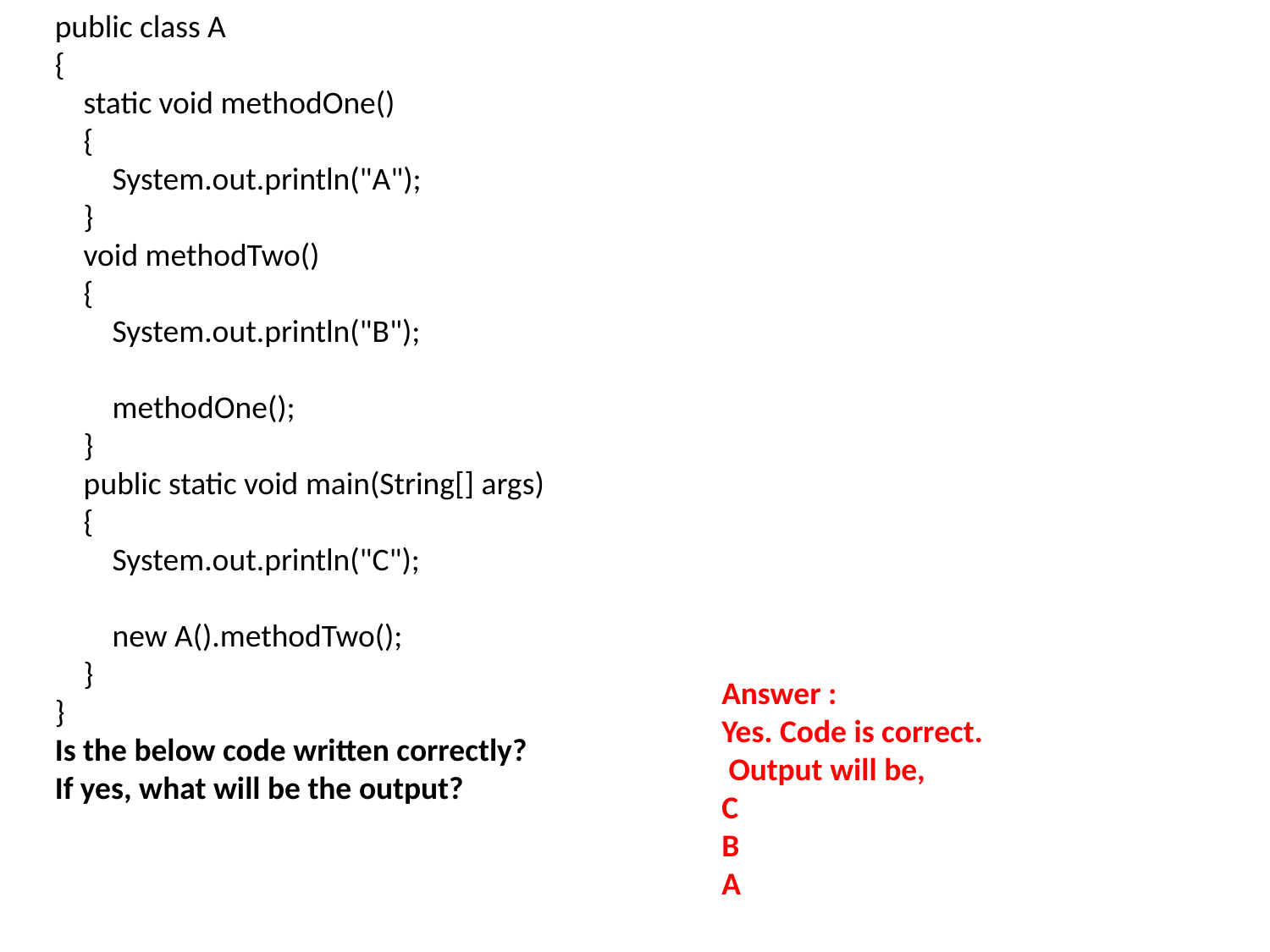

public class A
{
    static void methodOne()
    {
        System.out.println("A");
    }
    void methodTwo()
    {
        System.out.println("B");

        methodOne();
    }
    public static void main(String[] args)
    {
        System.out.println("C");

        new A().methodTwo();
    }
}
Is the below code written correctly?
If yes, what will be the output?
Answer :
Yes. Code is correct.
 Output will be,
C
B
A